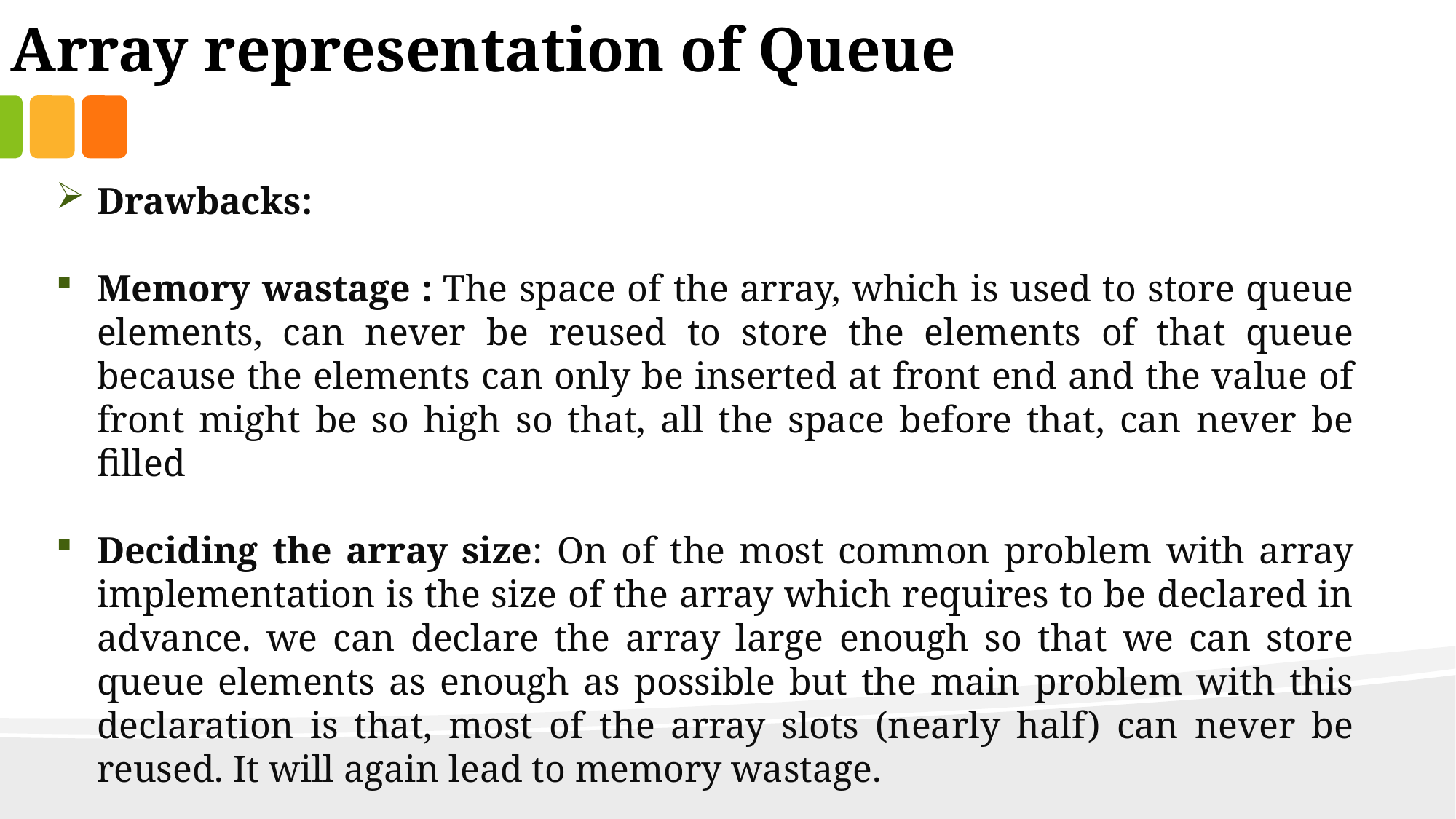

Array representation of Queue
Drawbacks:

Memory wastage : The space of the array, which is used to store queue elements, can never be reused to store the elements of that queue because the elements can only be inserted at front end and the value of front might be so high so that, all the space before that, can never be filled

Deciding the array size: On of the most common problem with array implementation is the size of the array which requires to be declared in advance. we can declare the array large enough so that we can store queue elements as enough as possible but the main problem with this declaration is that, most of the array slots (nearly half) can never be reused. It will again lead to memory wastage.